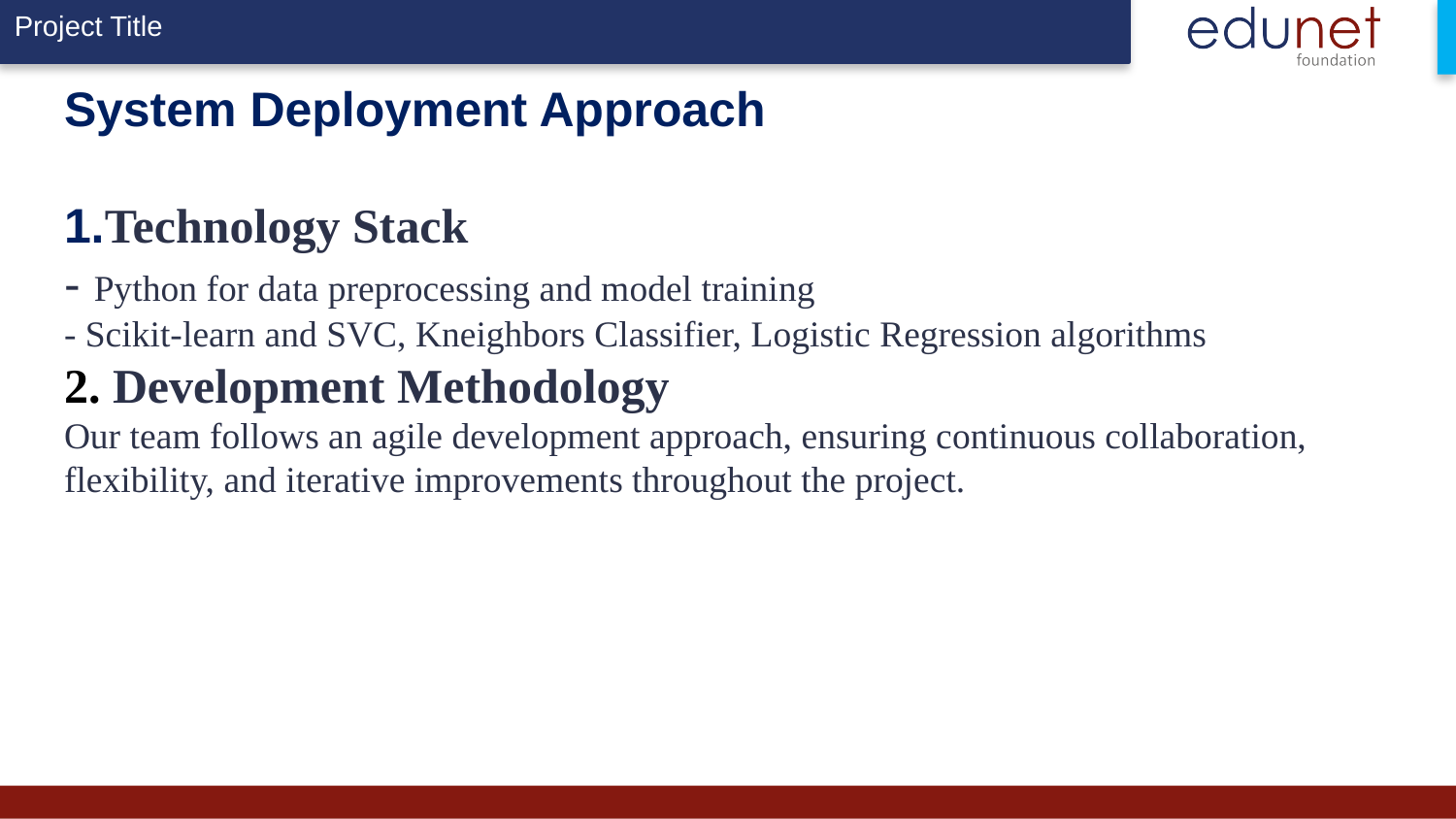

# System Deployment Approach 1.Technology Stack - Python for data preprocessing and model training
- Scikit-learn and SVC, Kneighbors Classifier, Logistic Regression algorithms
2. Development Methodology
Our team follows an agile development approach, ensuring continuous collaboration, flexibility, and iterative improvements throughout the project.